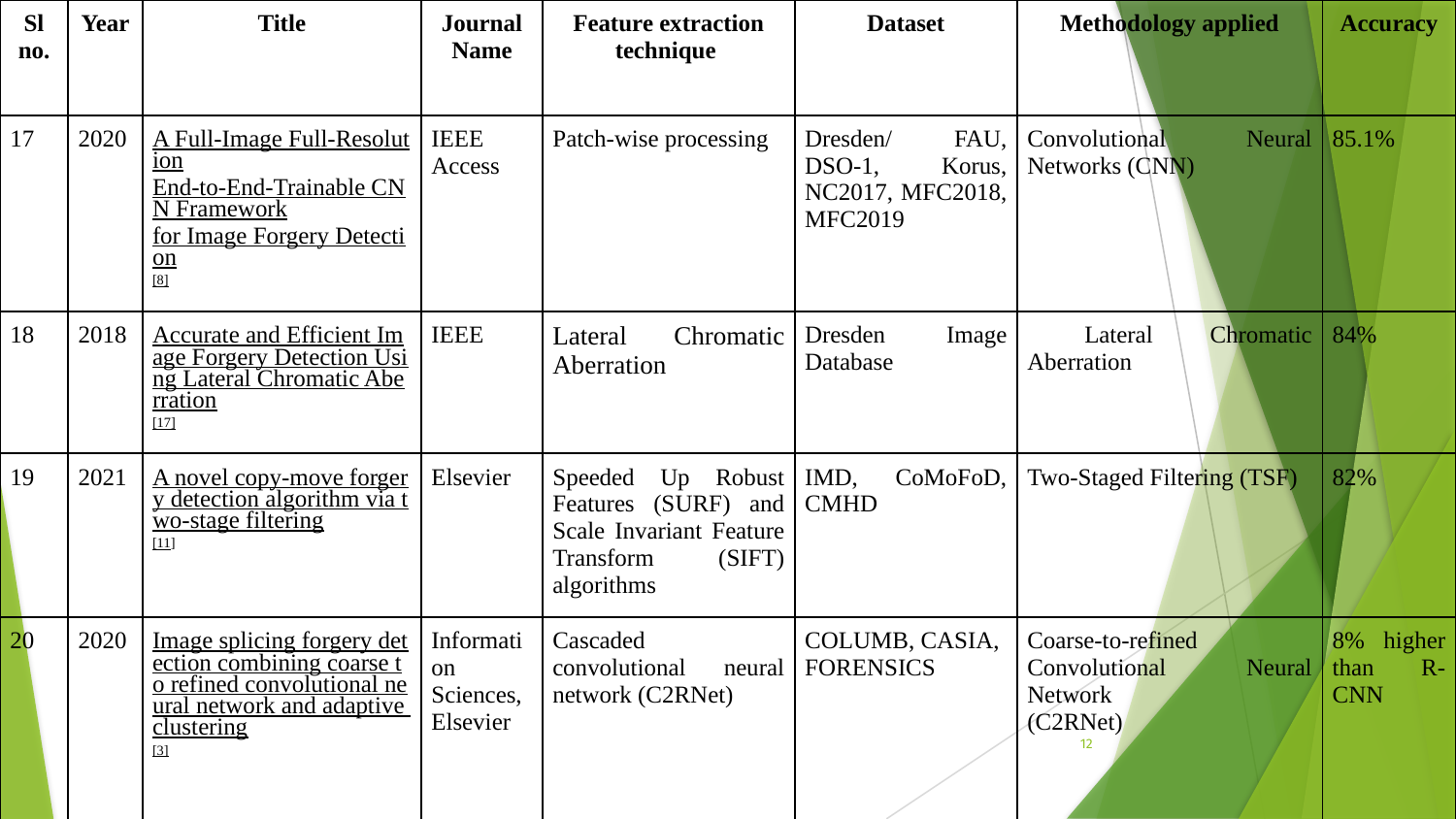

| Sl no. | Year | Title | Journal Name | Feature extraction technique | Dataset | Methodology applied | Accuracy |
| --- | --- | --- | --- | --- | --- | --- | --- |
| 17 | 2020 | A Full-Image Full-Resolution End-to-End-Trainable CNN Framework for Image Forgery Detection[8] | IEEE Access | Patch-wise processing | Dresden/ FAU, DSO-1, Korus, NC2017, MFC2018, MFC2019 | Convolutional Neural Networks (CNN) | 85.1% |
| 18 | 2018 | Accurate and Efficient Image Forgery Detection Using Lateral Chromatic Aberration[17] | IEEE | Lateral Chromatic Aberration | Dresden Image Database | Lateral Chromatic Aberration | 84% |
| 19 | 2021 | A novel copy-move forgery detection algorithm via two-stage filtering[11] | Elsevier | Speeded Up Robust Features (SURF) and Scale Invariant Feature Transform (SIFT) algorithms | IMD, CoMoFoD, CMHD | Two-Staged Filtering (TSF) | 82% |
| 20 | 2020 | Image splicing forgery detection combining coarse to refined convolutional neural network and adaptive clustering[3] | Information Sciences, Elsevier | Cascaded convolutional neural network (C2RNet) | COLUMB, CASIA, FORENSICS | Coarse-to-refined Convolutional Neural Network (C2RNet) | 8% higher than R-CNN |
12